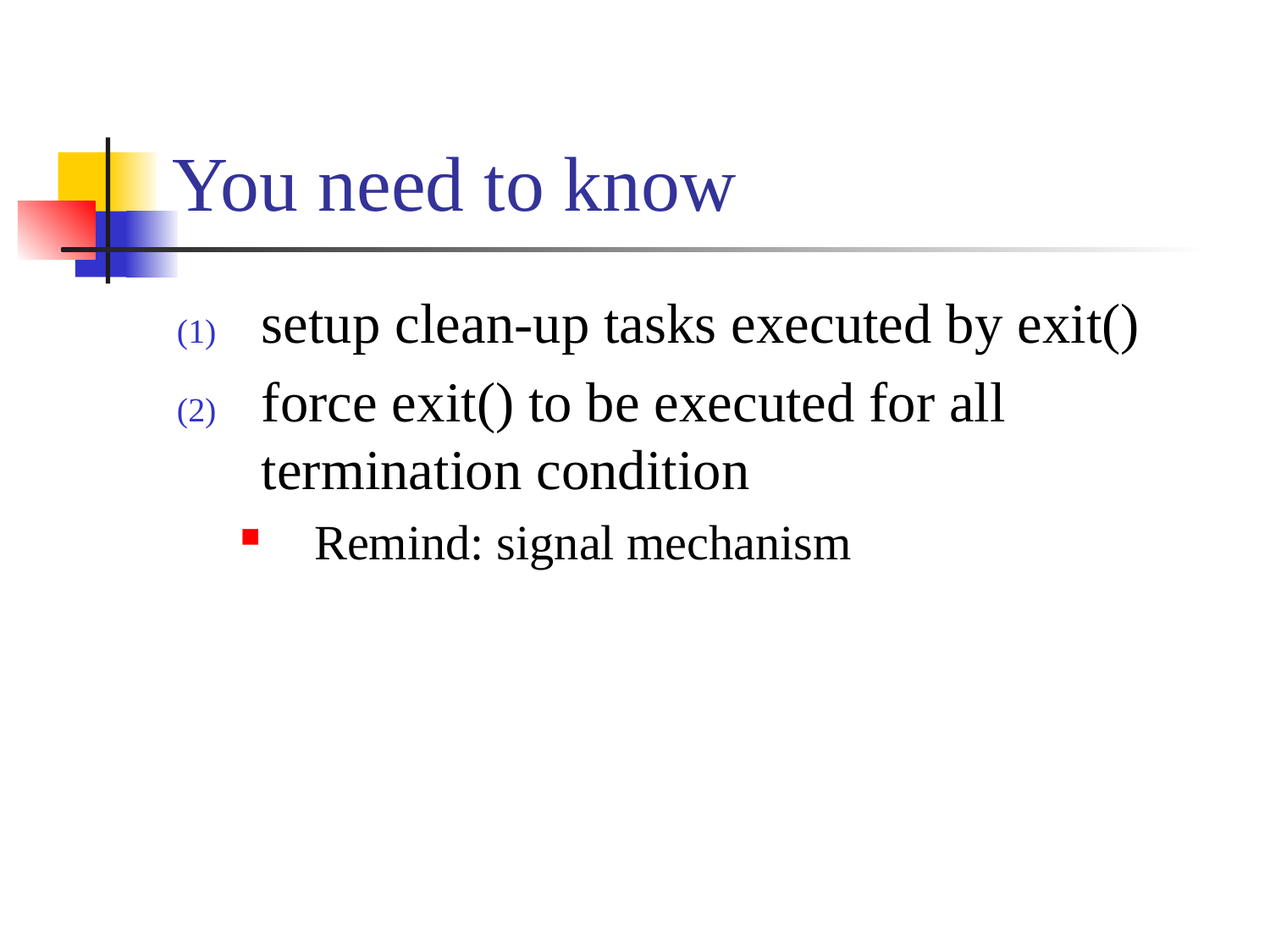

# You need to know
setup clean-up tasks executed by exit()
force exit() to be executed for all termination condition
Remind: signal mechanism